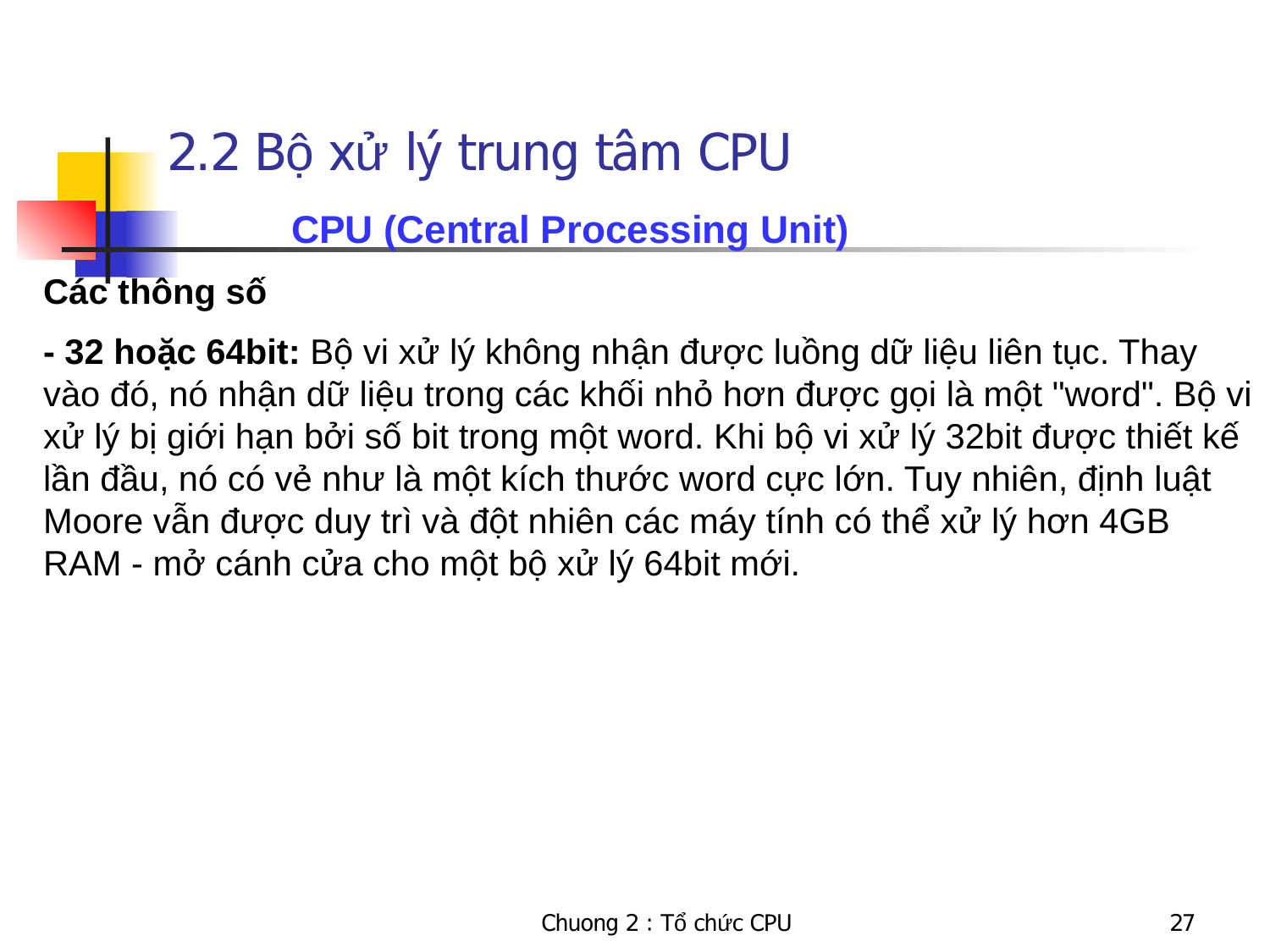

# 2.2 Bộ xử lý trung tâm CPU
                       CPU (Central Processing Unit)
Các thông số
- 32 hoặc 64bit: Bộ vi xử lý không nhận được luồng dữ liệu liên tục. Thay vào đó, nó nhận dữ liệu trong các khối nhỏ hơn được gọi là một "word". Bộ vi xử lý bị giới hạn bởi số bit trong một word. Khi bộ vi xử lý 32bit được thiết kế lần đầu, nó có vẻ như là một kích thước word cực lớn. Tuy nhiên, định luật Moore vẫn được duy trì và đột nhiên các máy tính có thể xử lý hơn 4GB RAM - mở cánh cửa cho một bộ xử lý 64bit mới.

Chuong 2 : Tổ chức CPU
27